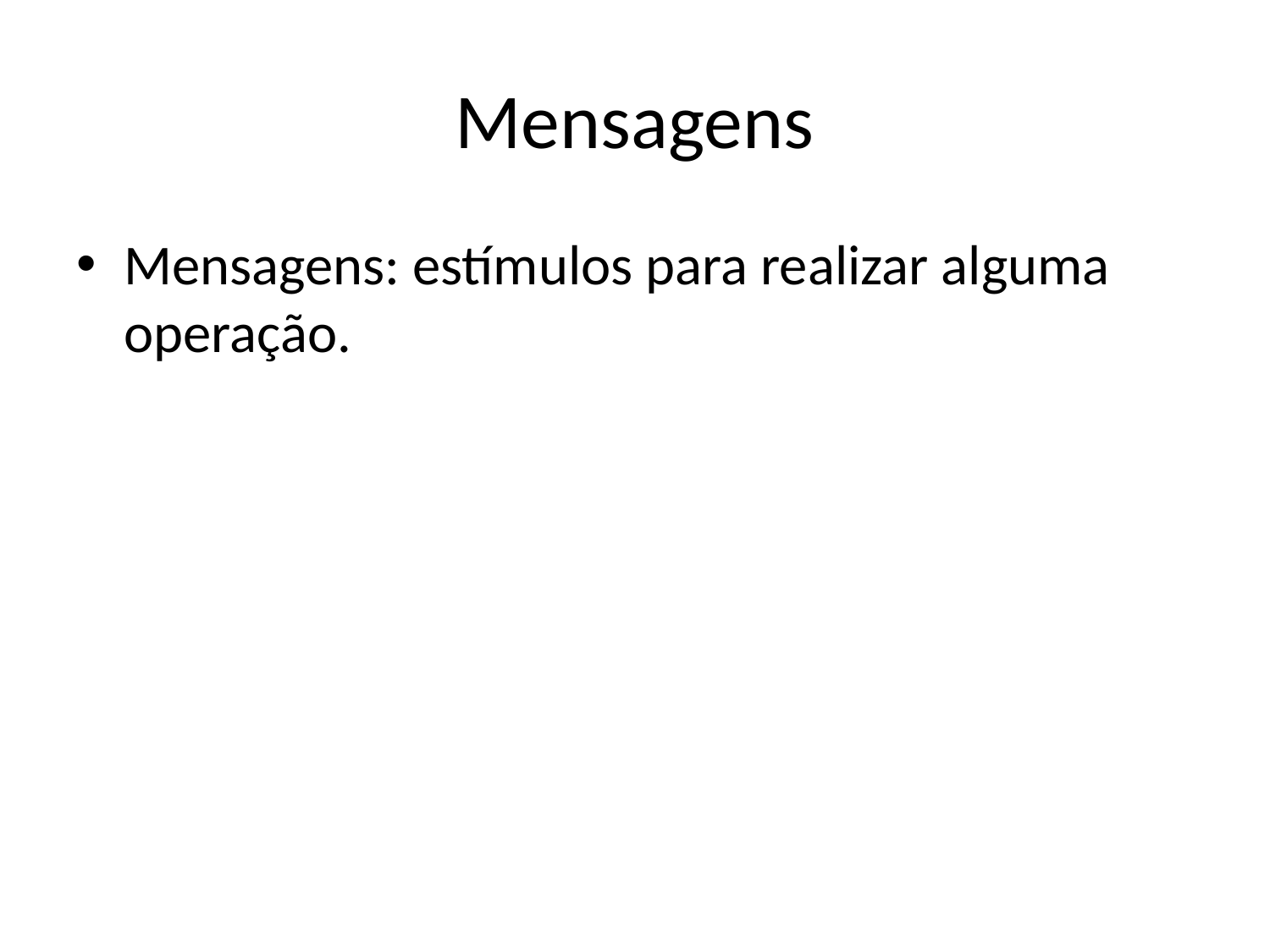

# Mensagens
Mensagens: estímulos para realizar alguma operação.